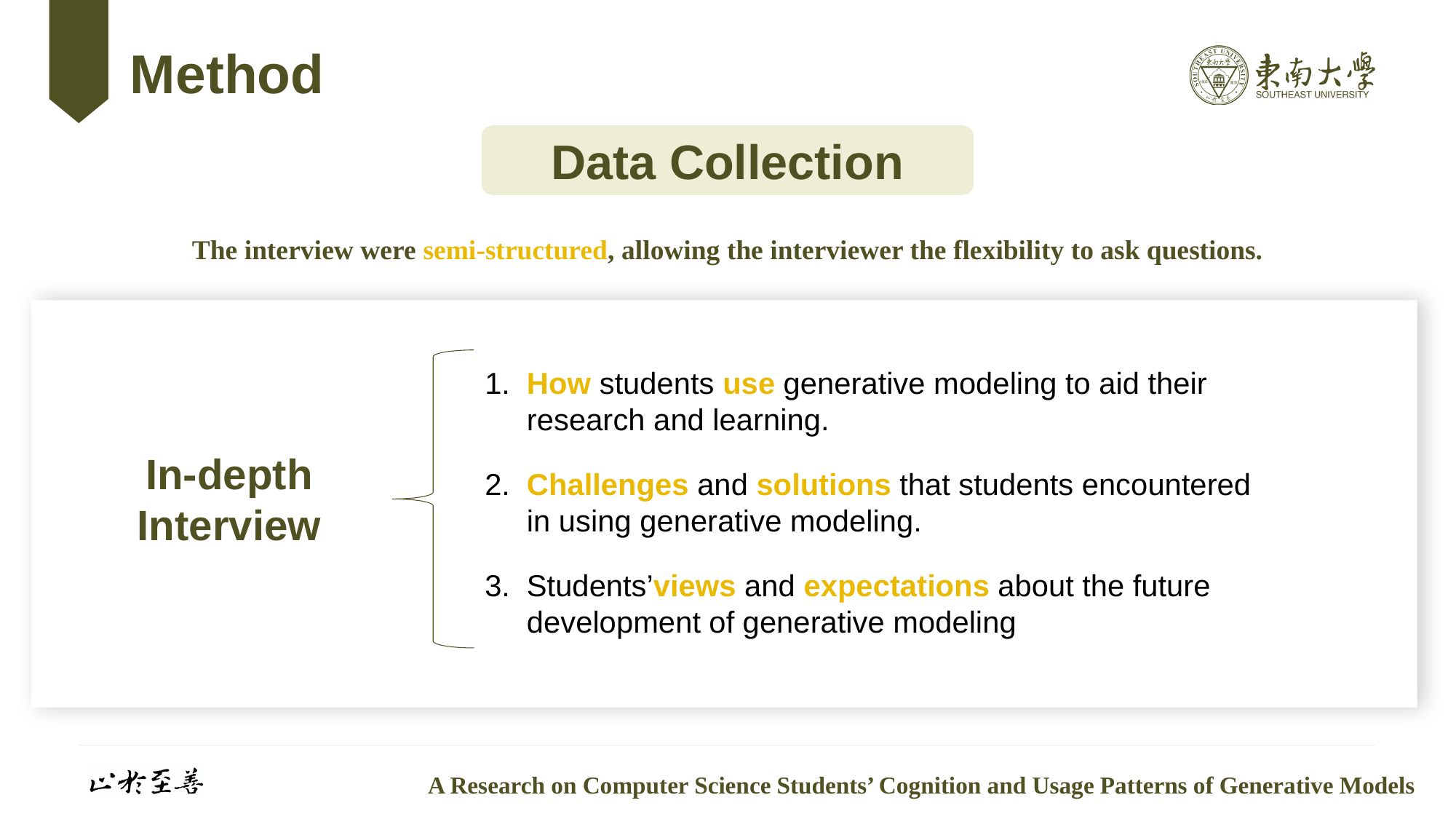

# Method
Data Collection

The interview were semi-structured, allowing the interviewer the flexibility to ask questions.

1.  How students use generative modeling to aid their
1.  research and learning.
In-depth Interview
2.  Challenges and solutions that students encountered
1.  in using generative modeling.
3.  Students’views and expectations about the future
1.  development of generative modeling
A Research on Computer Science Students’ Cognition and Usage Patterns of Generative Models